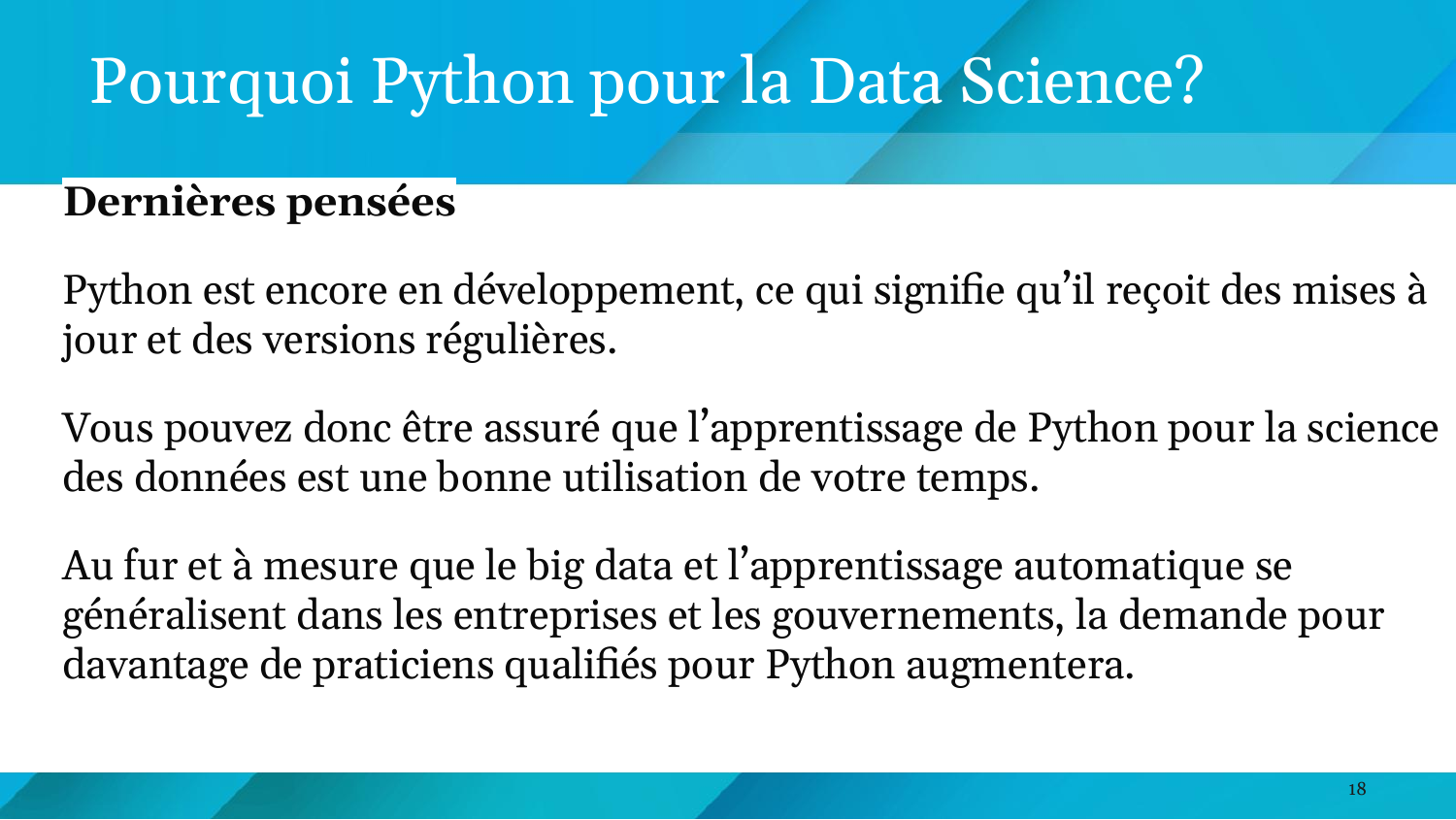

Pourquoi Python pour la Data Science?
Dernières pensées
Python est encore en développement, ce qui signifie qu’il reçoit des mises à jour et des versions régulières.
Vous pouvez donc être assuré que l’apprentissage de Python pour la science des données est une bonne utilisation de votre temps.
Au fur et à mesure que le big data et l’apprentissage automatique se généralisent dans les entreprises et les gouvernements, la demande pour davantage de praticiens qualifiés pour Python augmentera.

18